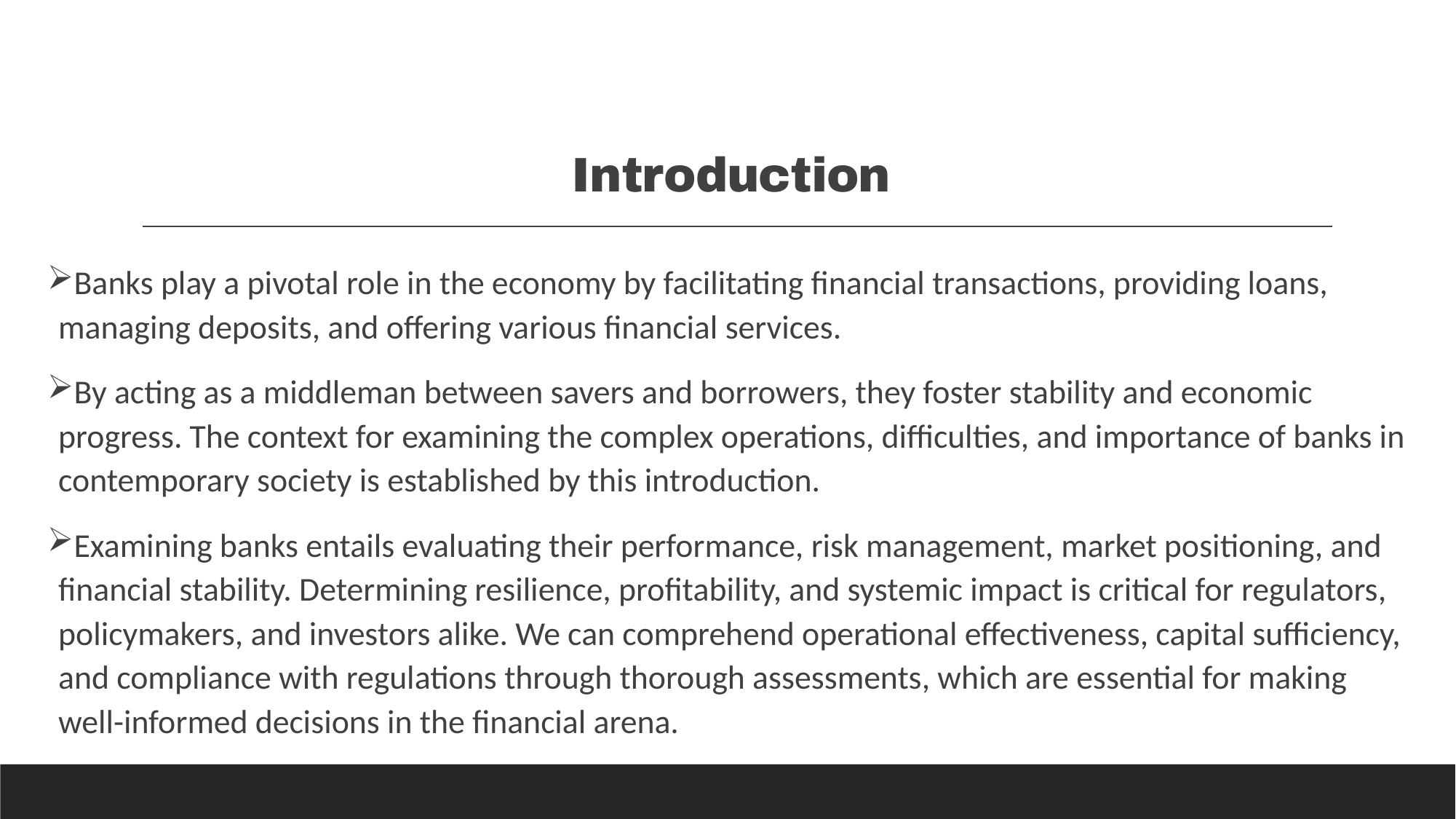

# Introduction
Banks play a pivotal role in the economy by facilitating financial transactions, providing loans, managing deposits, and offering various financial services.
By acting as a middleman between savers and borrowers, they foster stability and economic progress. The context for examining the complex operations, difficulties, and importance of banks in contemporary society is established by this introduction.
Examining banks entails evaluating their performance, risk management, market positioning, and financial stability. Determining resilience, profitability, and systemic impact is critical for regulators, policymakers, and investors alike. We can comprehend operational effectiveness, capital sufficiency, and compliance with regulations through thorough assessments, which are essential for making well-informed decisions in the financial arena.